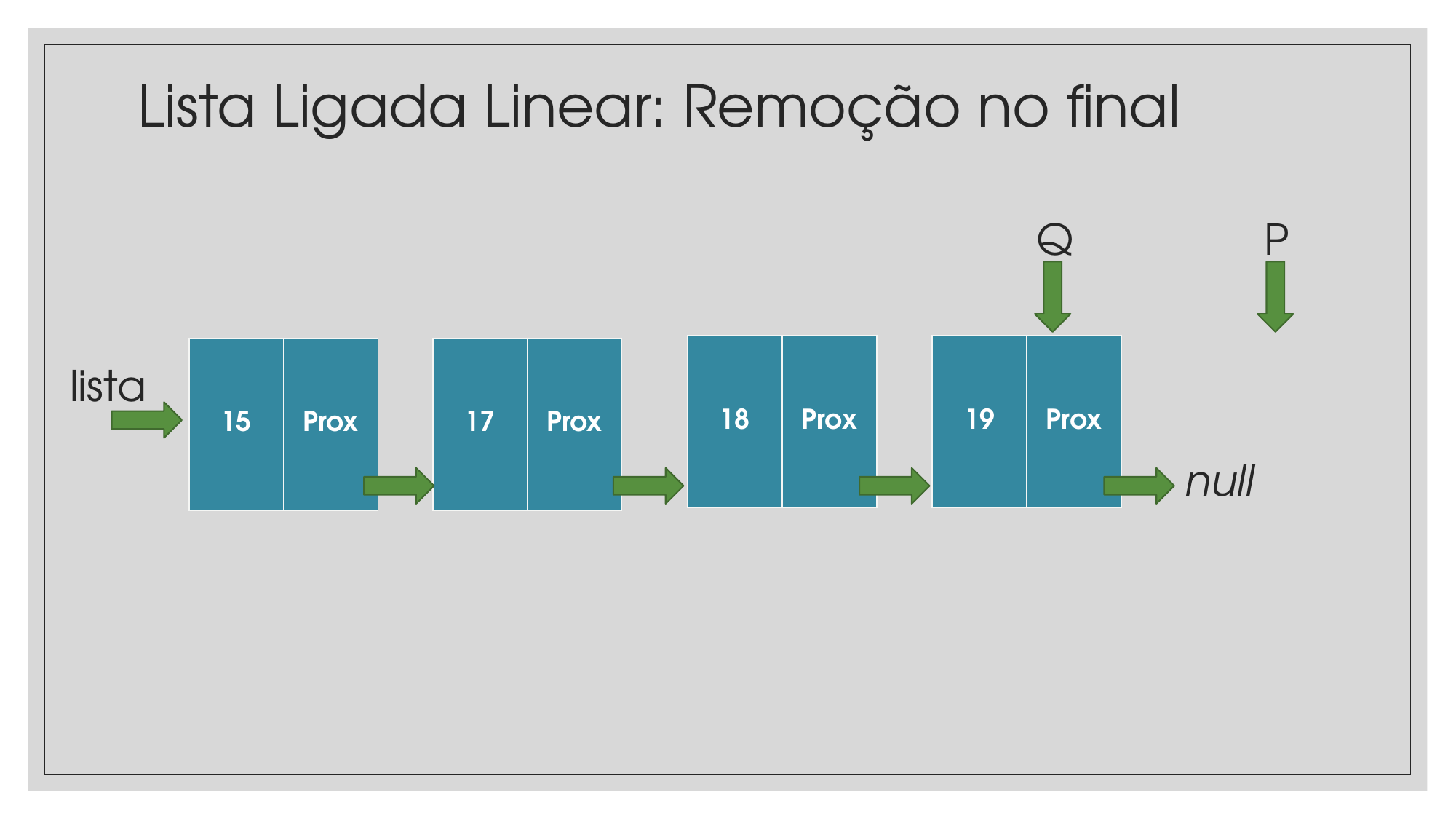

# Lista Ligada Linear: Remoção no final
Q
P

lista
| 18 | Prox |
| --- | --- |
| 19 | Prox |
| --- | --- |
| 15 | Prox |
| --- | --- |
| 17 | Prox |
| --- | --- |

null